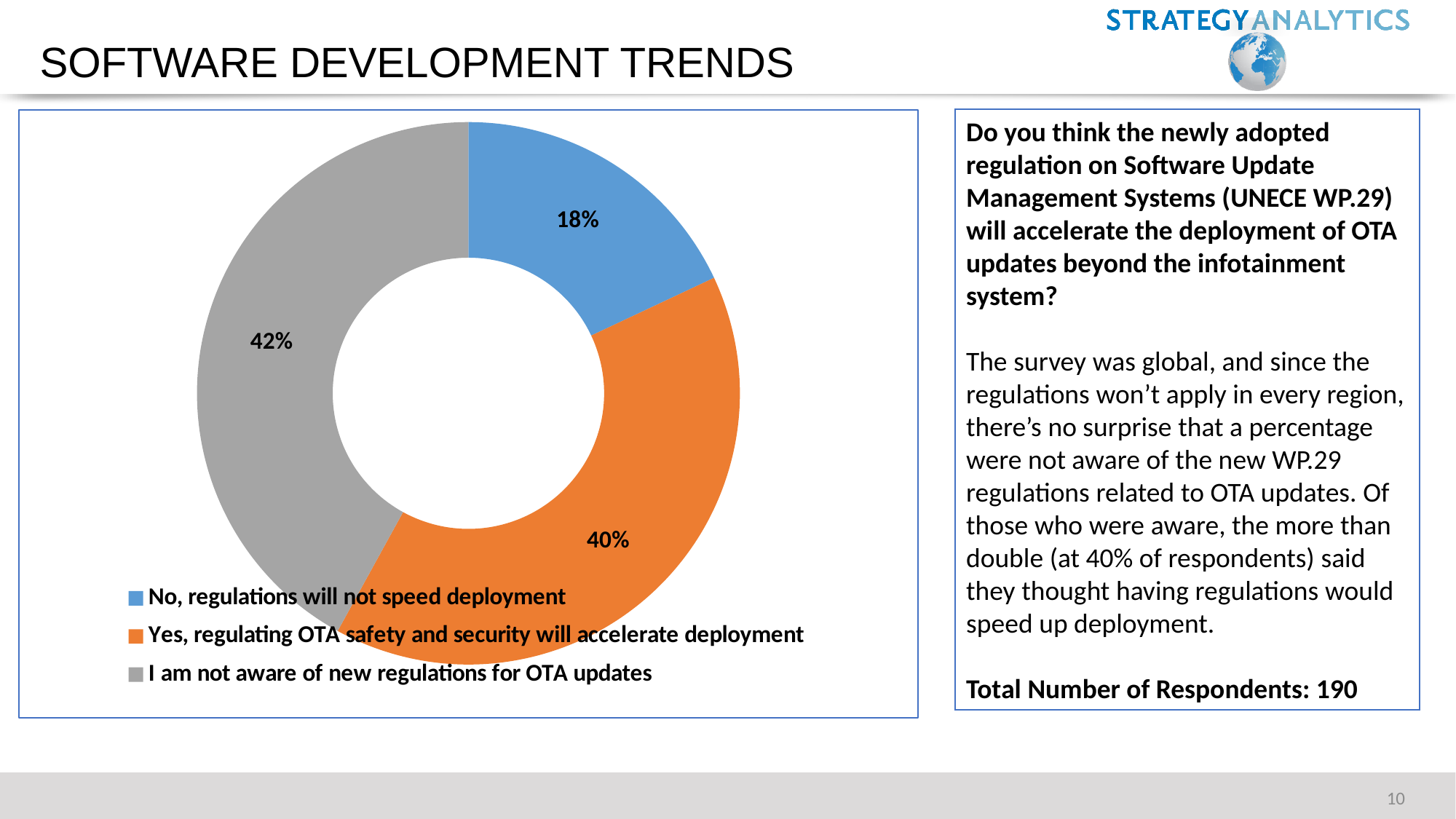

# Software development trends

### Chart

| Category | Sales |
|---|---|
| No, regulations will not speed deployment | 0.18 |
| Yes, regulating OTA safety and security will accelerate deployment | 0.4 |
| I am not aware of new regulations for OTA updates | 0.42 |
Do you think the newly adopted regulation on Software Update Management Systems (UNECE WP.29) will accelerate the deployment of OTA updates beyond the infotainment system?

The survey was global, and since the regulations won’t apply in every region, there’s no surprise that a percentage were not aware of the new WP.29 regulations related to OTA updates. Of those who were aware, the more than double (at 40% of respondents) said they thought having regulations would speed up deployment.

Total Number of Respondents: 190
10